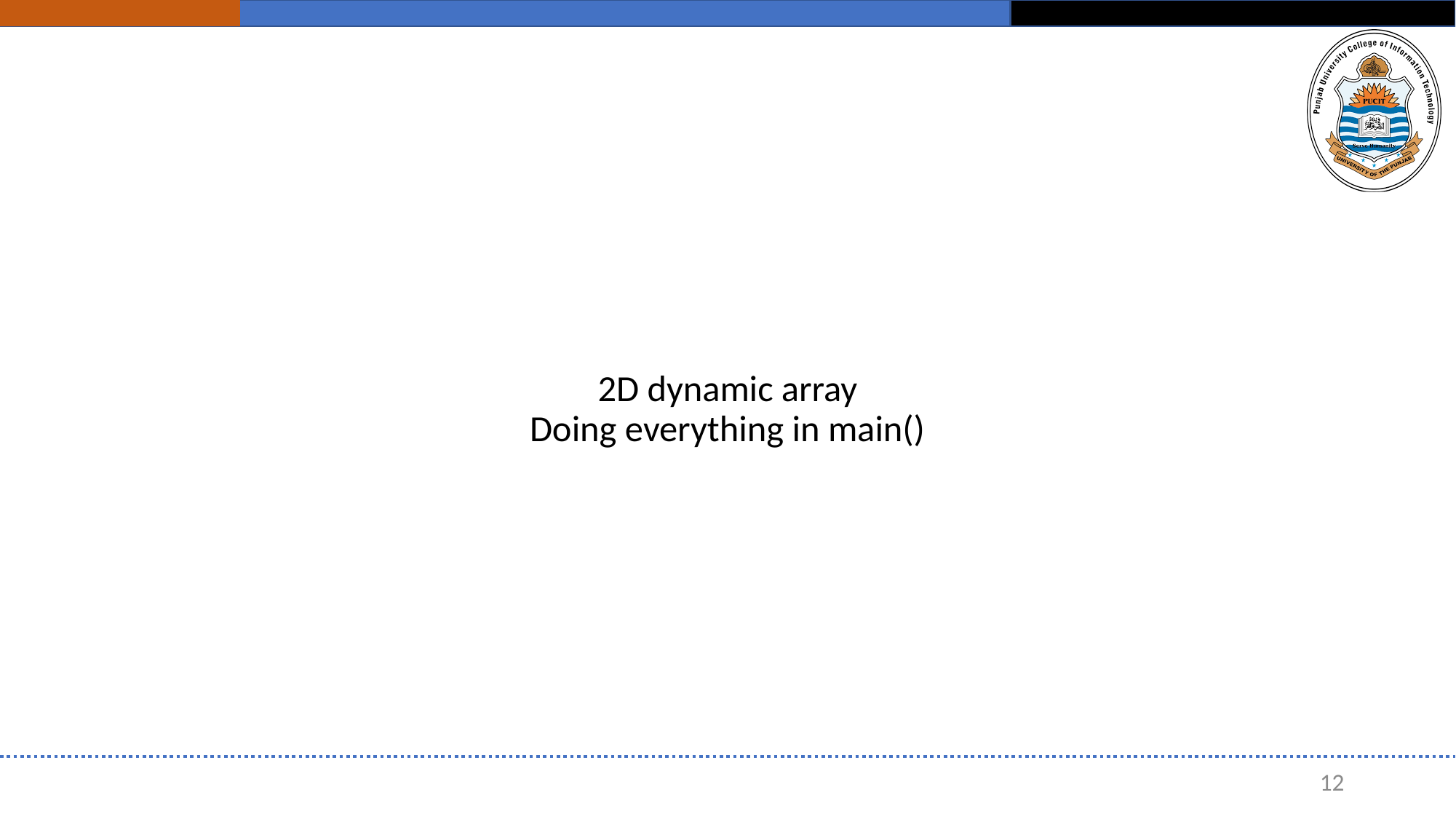

# 2D dynamic array Doing everything in main()
12